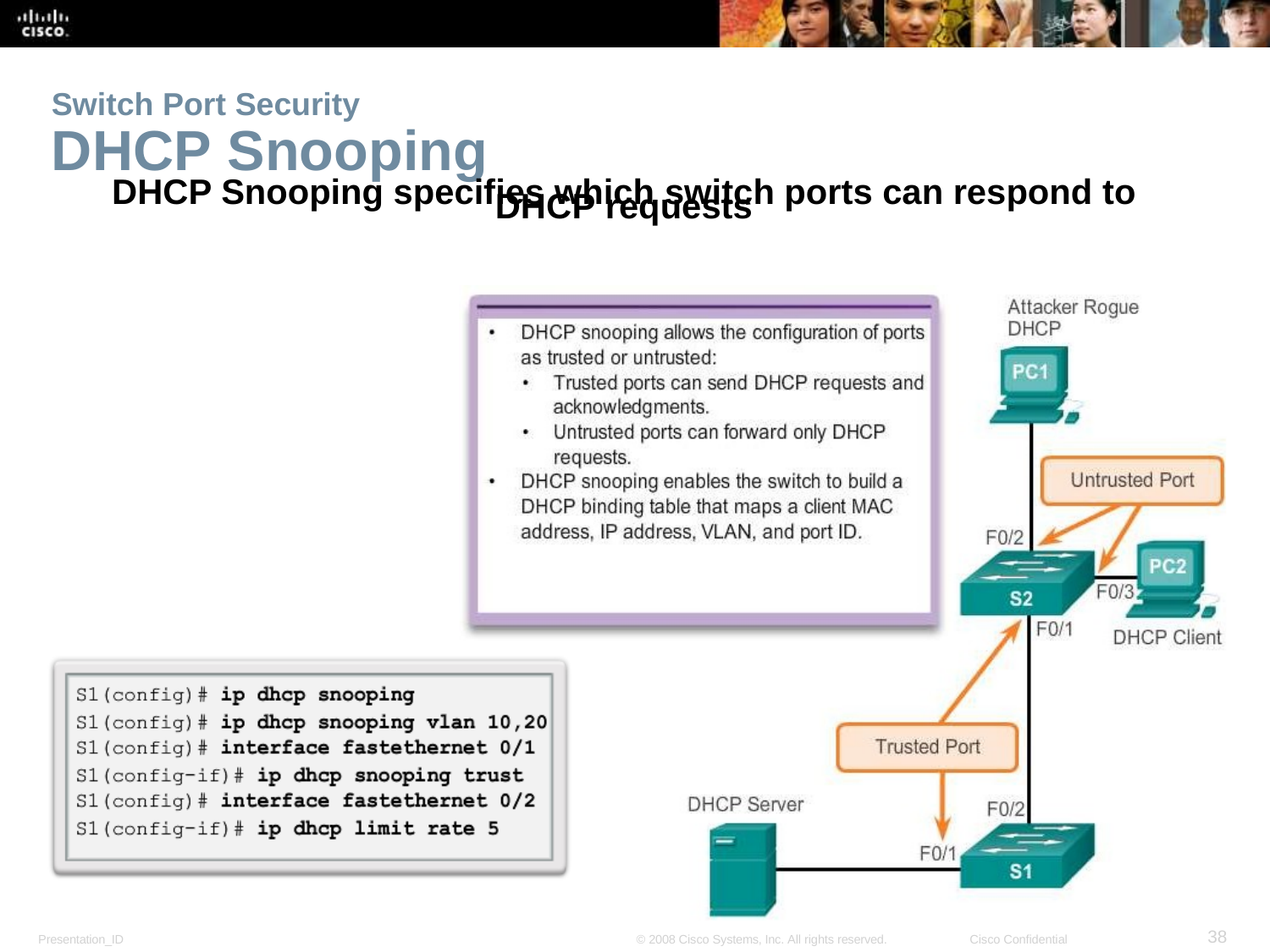

Switch Port Security
DHCP Snooping
DHCP Snooping specifies which switch ports can respond to
DHCP requests

38
Presentation_ID
© 2008 Cisco Systems, Inc. All rights reserved.
Cisco Confidential